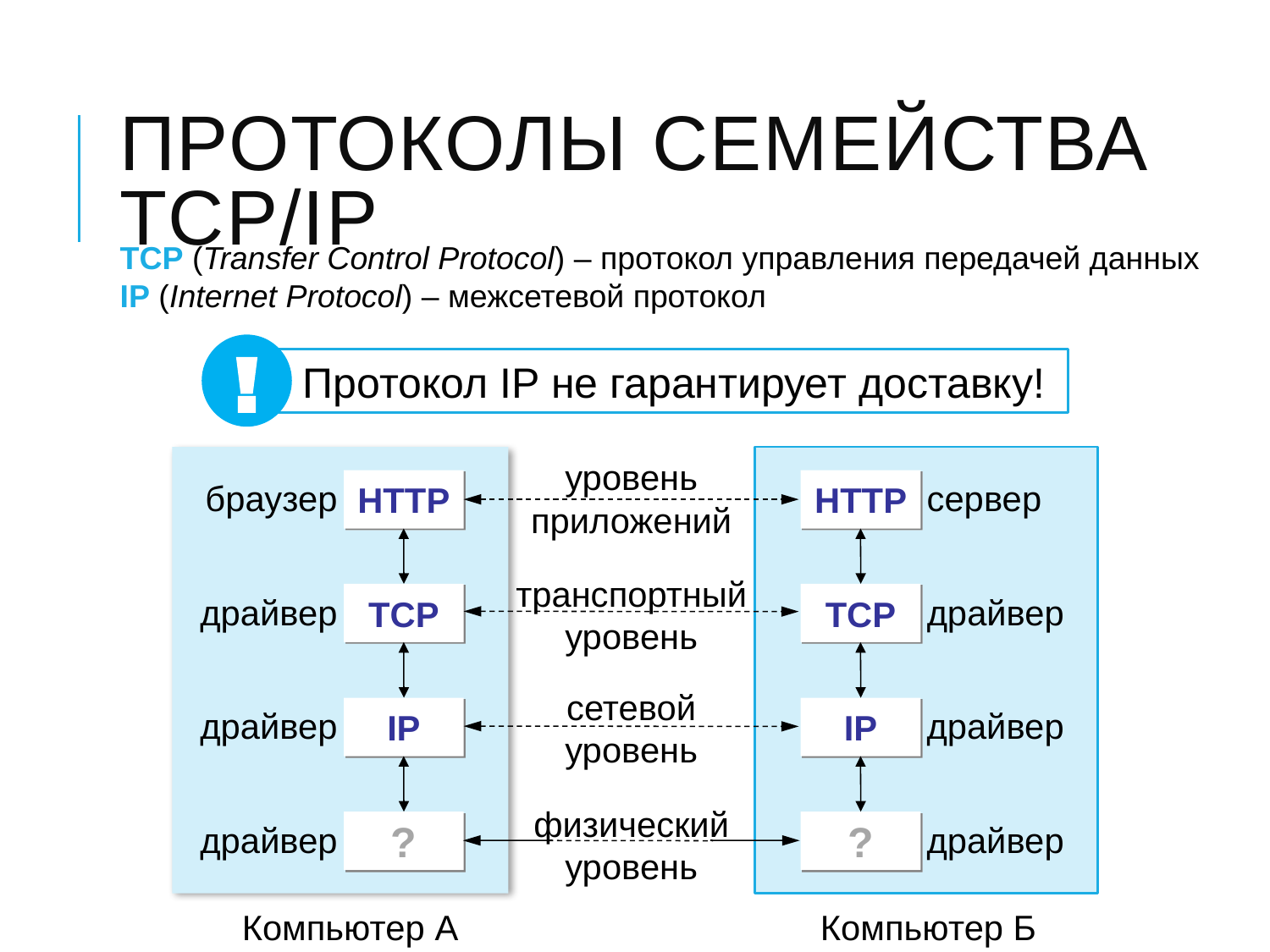

# Протоколы семейства TCP/IP
TCP (Transfer Control Protocol) – протокол управления передачей данных
IP (Internet Protocol) – межсетевой протокол
!
  Протокол IP не гарантирует доставку!

уровень
приложений
HTTP
HTTP
браузер
сервер
транспортный
уровень
TСP
TСP
драйвер
драйвер
сетевой
уровень
IP
IP
драйвер
драйвер
физический
уровень
?
?
драйвер
драйвер

Компьютер A
Компьютер Б